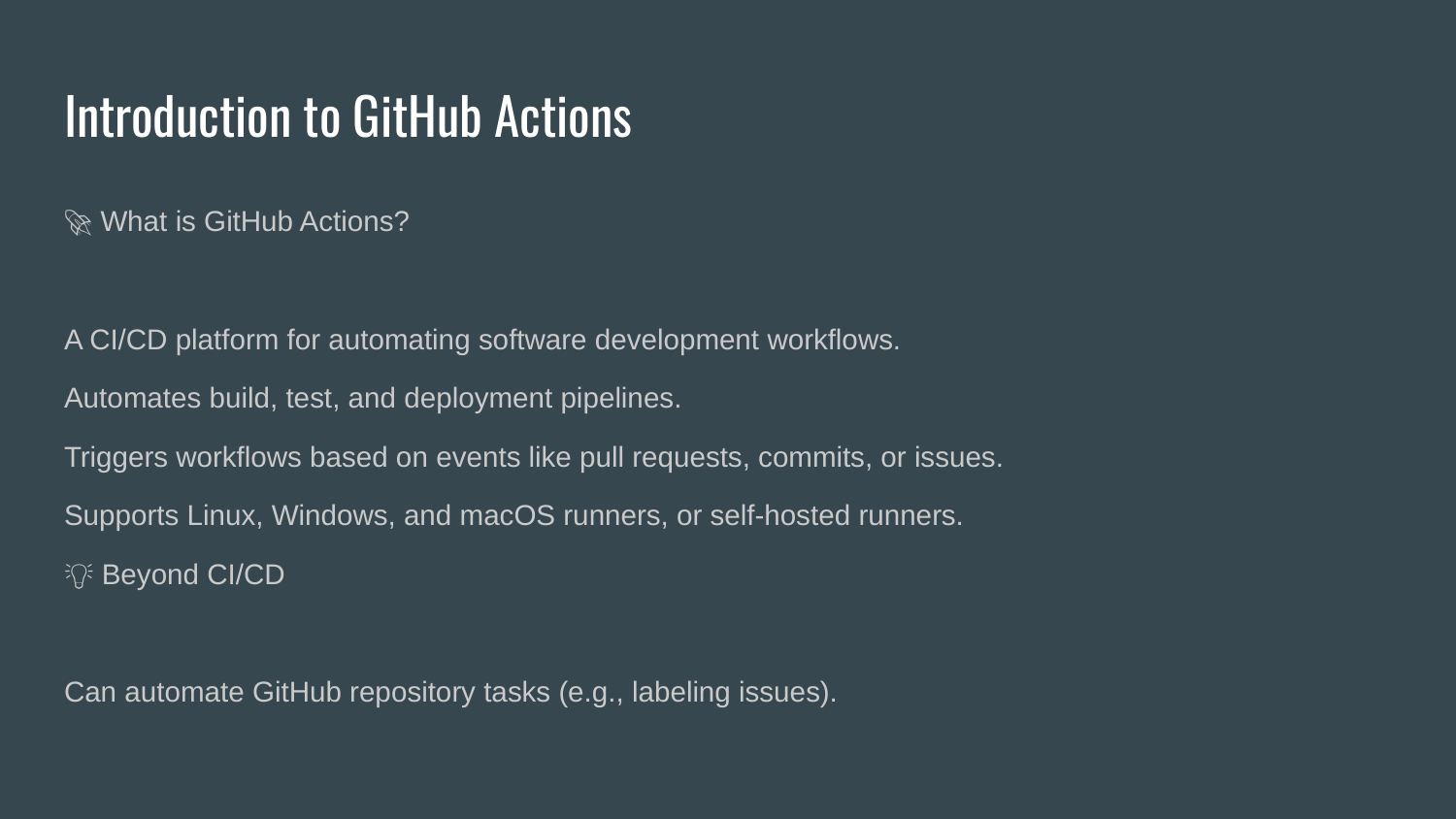

# Introduction to GitHub Actions
🚀 What is GitHub Actions?

A CI/CD platform for automating software development workflows.
Automates build, test, and deployment pipelines.
Triggers workflows based on events like pull requests, commits, or issues.
Supports Linux, Windows, and macOS runners, or self-hosted runners.
💡 Beyond CI/CD

Can automate GitHub repository tasks (e.g., labeling issues).